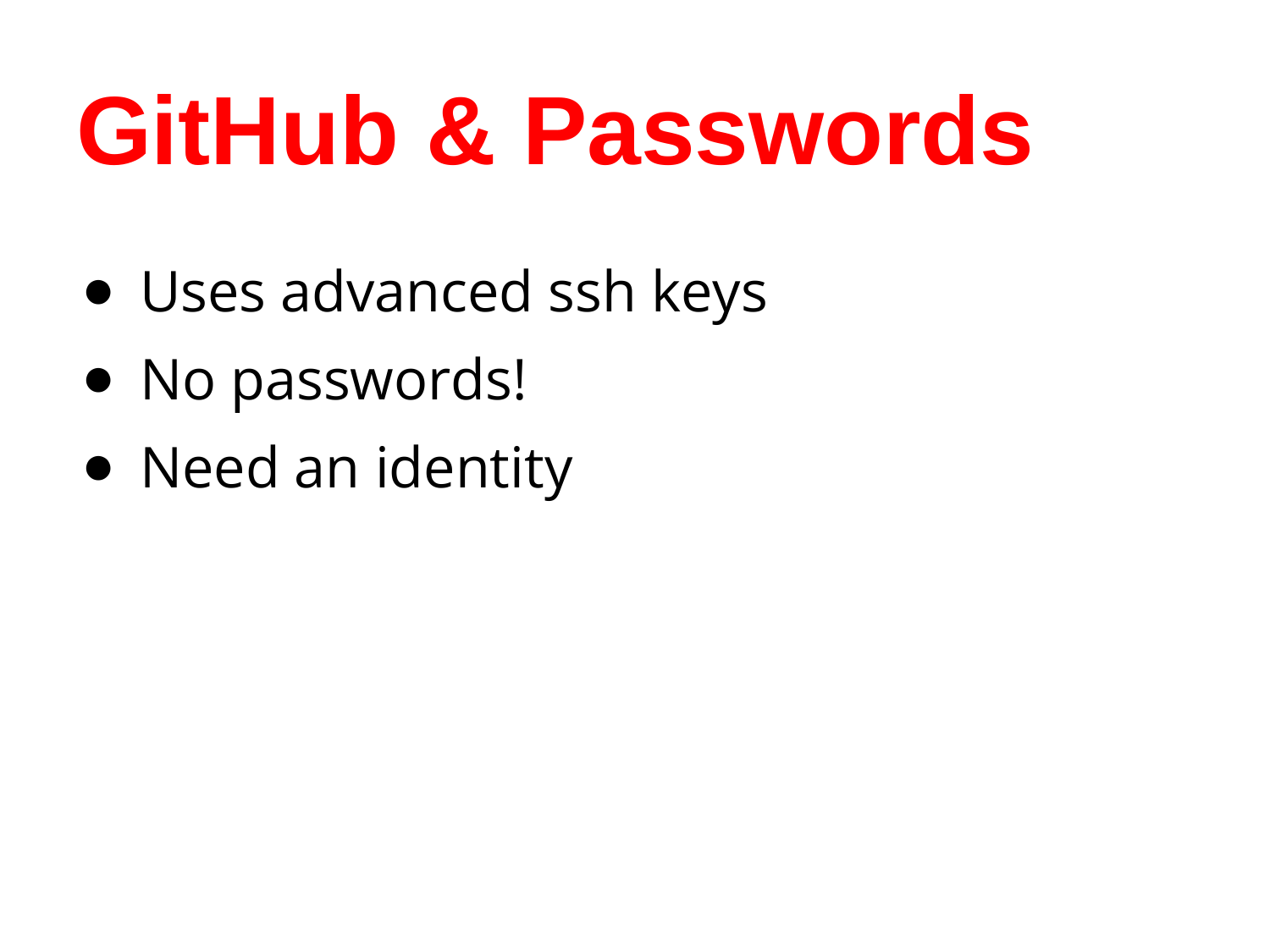

# GitHub & Passwords
Uses advanced ssh keys
No passwords!
Need an identity